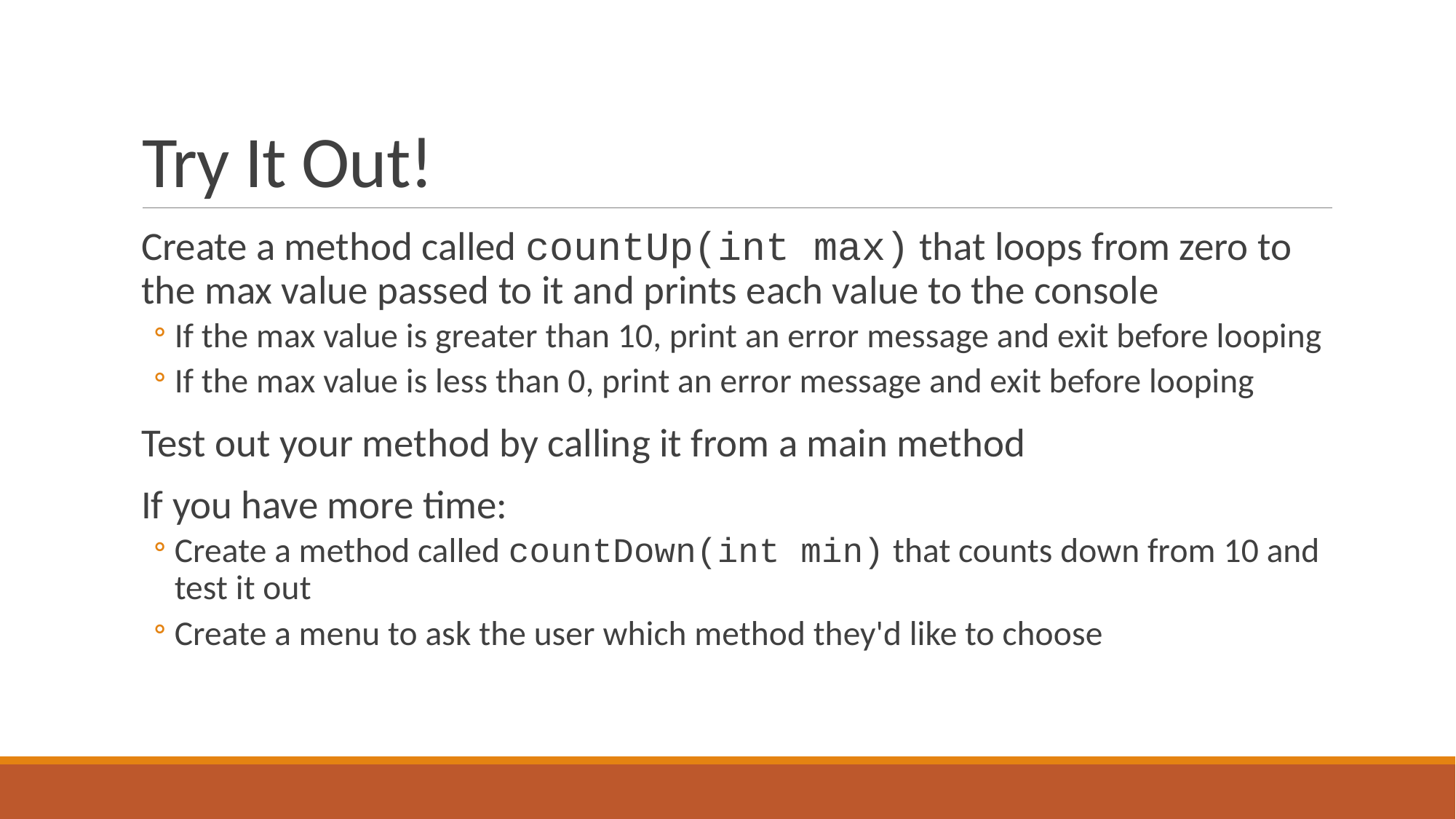

# Try It Out!
Create a method called countUp(int max) that loops from zero to the max value passed to it and prints each value to the console
If the max value is greater than 10, print an error message and exit before looping
If the max value is less than 0, print an error message and exit before looping
Test out your method by calling it from a main method
If you have more time:
Create a method called countDown(int min) that counts down from 10 and test it out
Create a menu to ask the user which method they'd like to choose